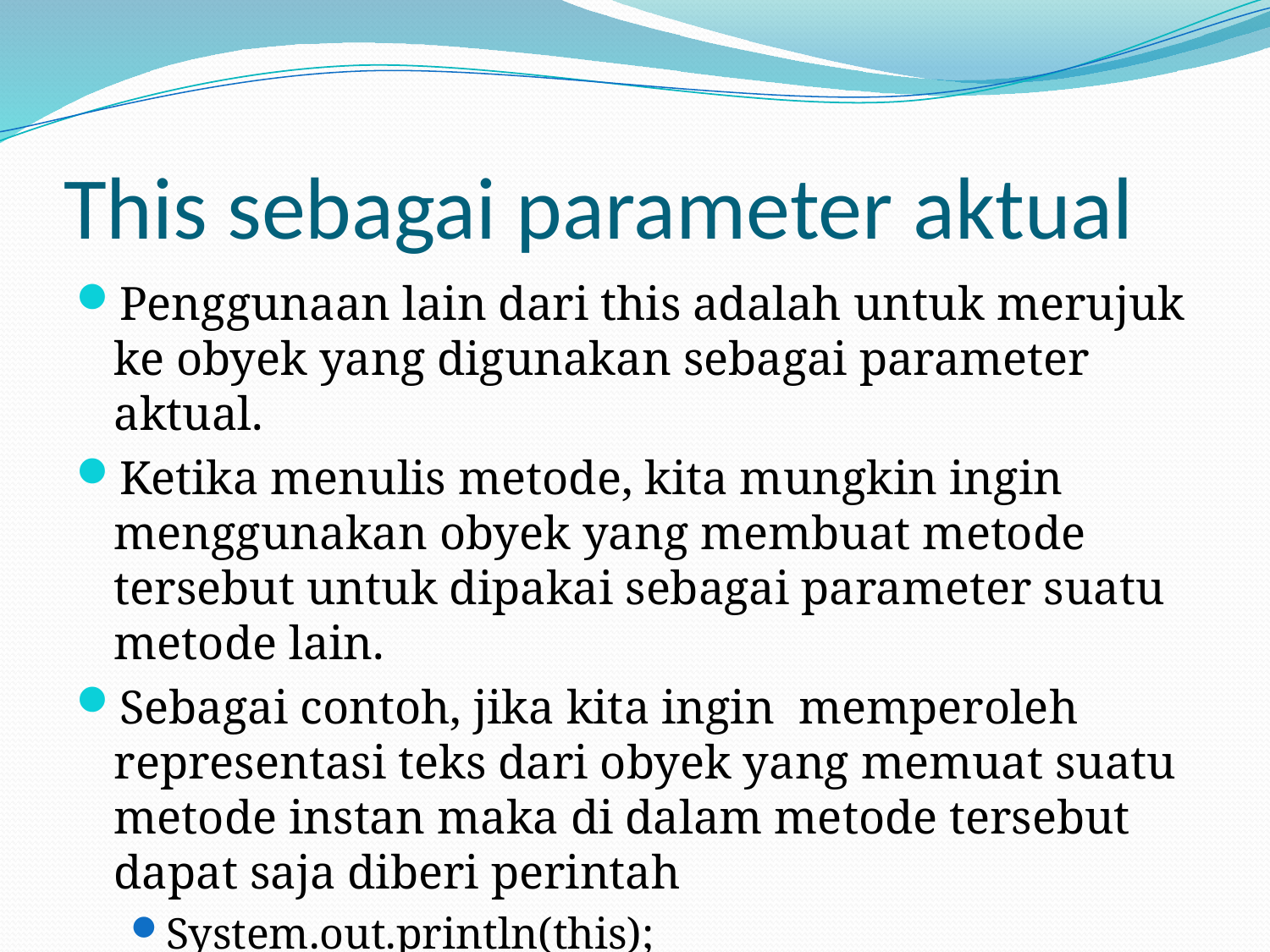

# This sebagai parameter aktual
Penggunaan lain dari this adalah untuk merujuk ke obyek yang digunakan sebagai parameter aktual.
Ketika menulis metode, kita mungkin ingin menggunakan obyek yang membuat metode tersebut untuk dipakai sebagai parameter suatu metode lain.
Sebagai contoh, jika kita ingin  memperoleh representasi teks dari obyek yang memuat suatu metode instan maka di dalam metode tersebut dapat saja diberi perintah
System.out.println(this);